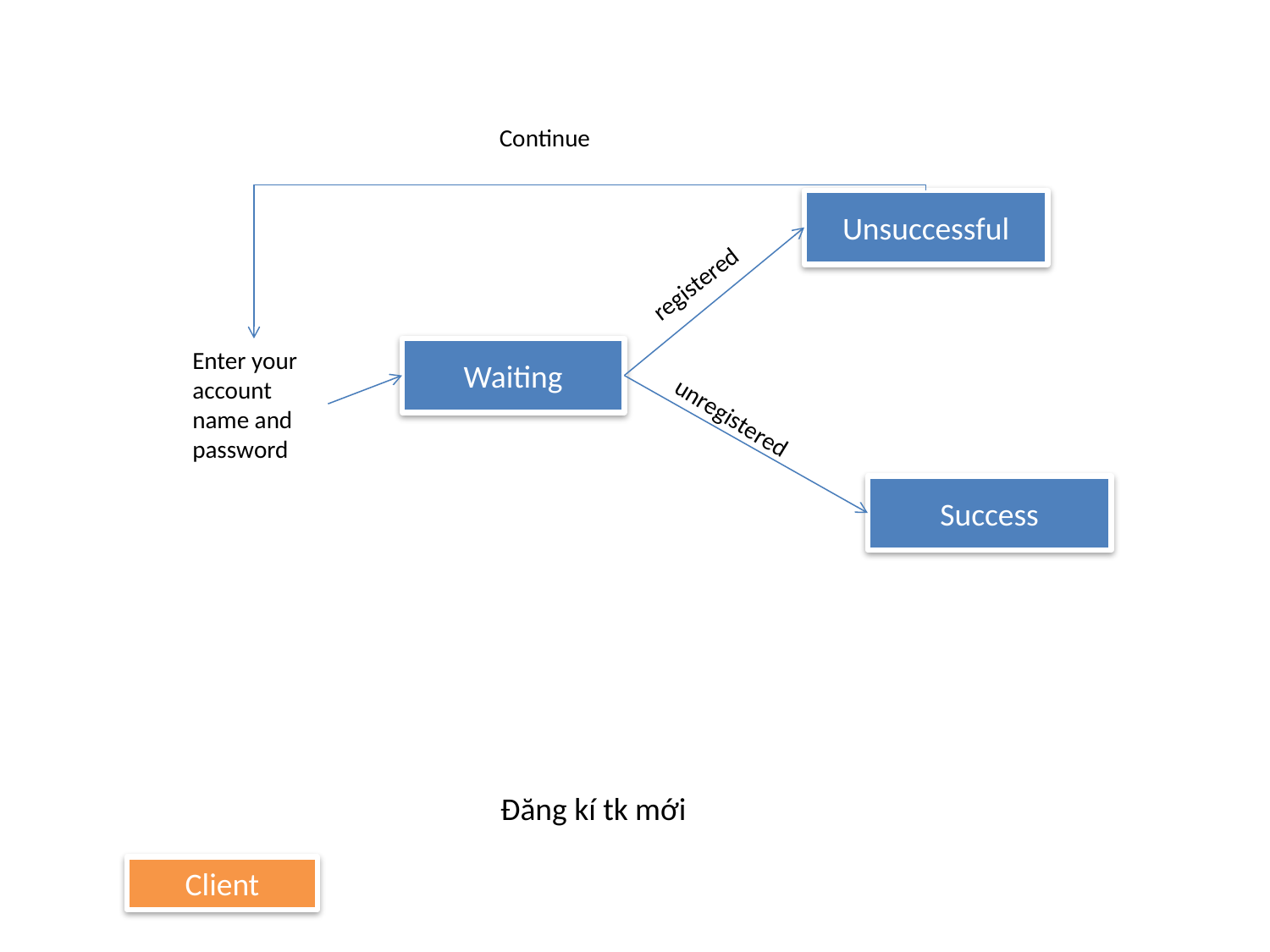

Continue
Unsuccessful
registered
Enter your account name and password
Waiting
unregistered
Success
Đăng kí tk mới
Client